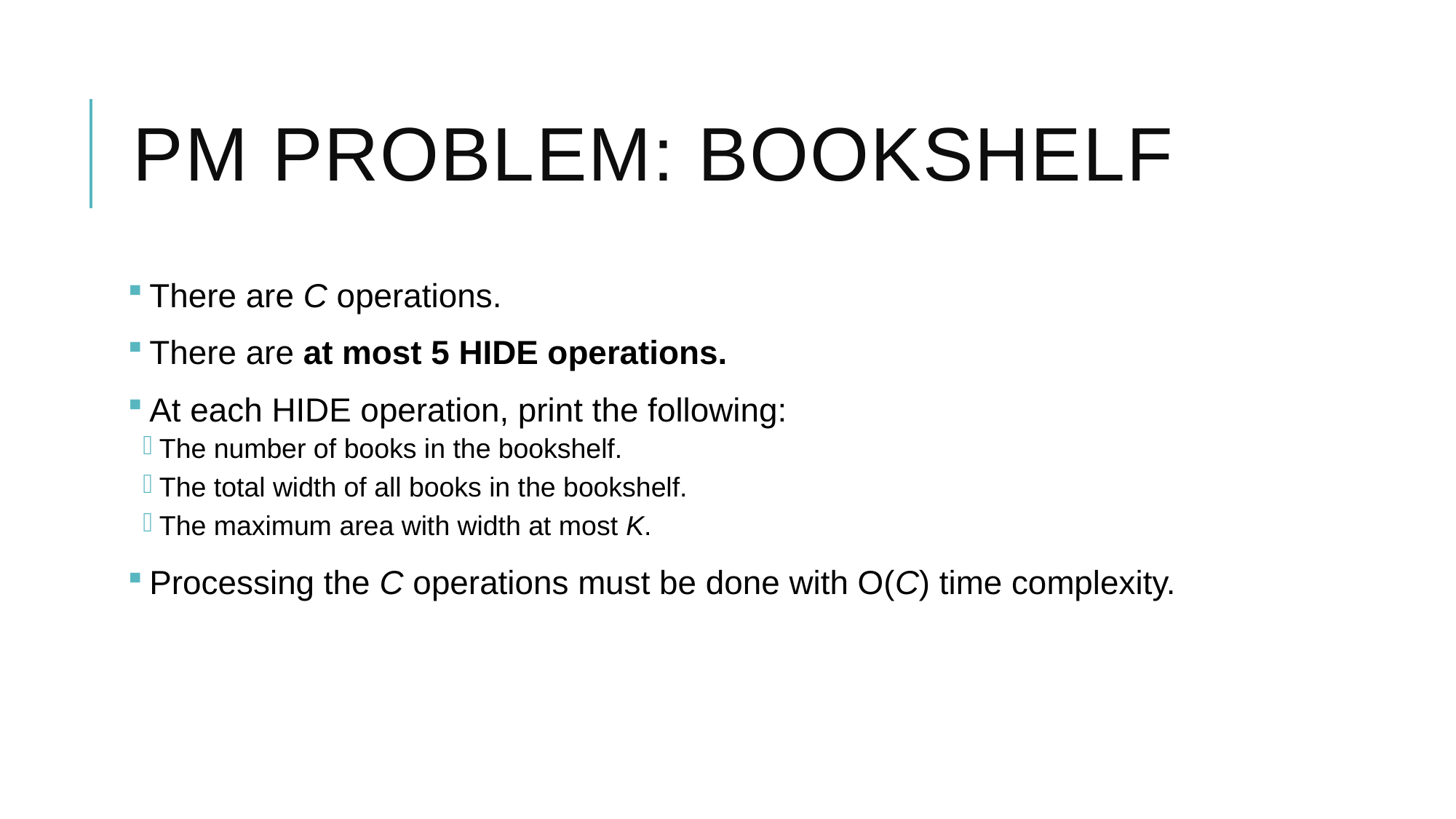

# PM Problem: Bookshelf
There are C operations.
There are at most 5 HIDE operations.
At each HIDE operation, print the following:
The number of books in the bookshelf.
The total width of all books in the bookshelf.
The maximum area with width at most K.
Processing the C operations must be done with O(C) time complexity.